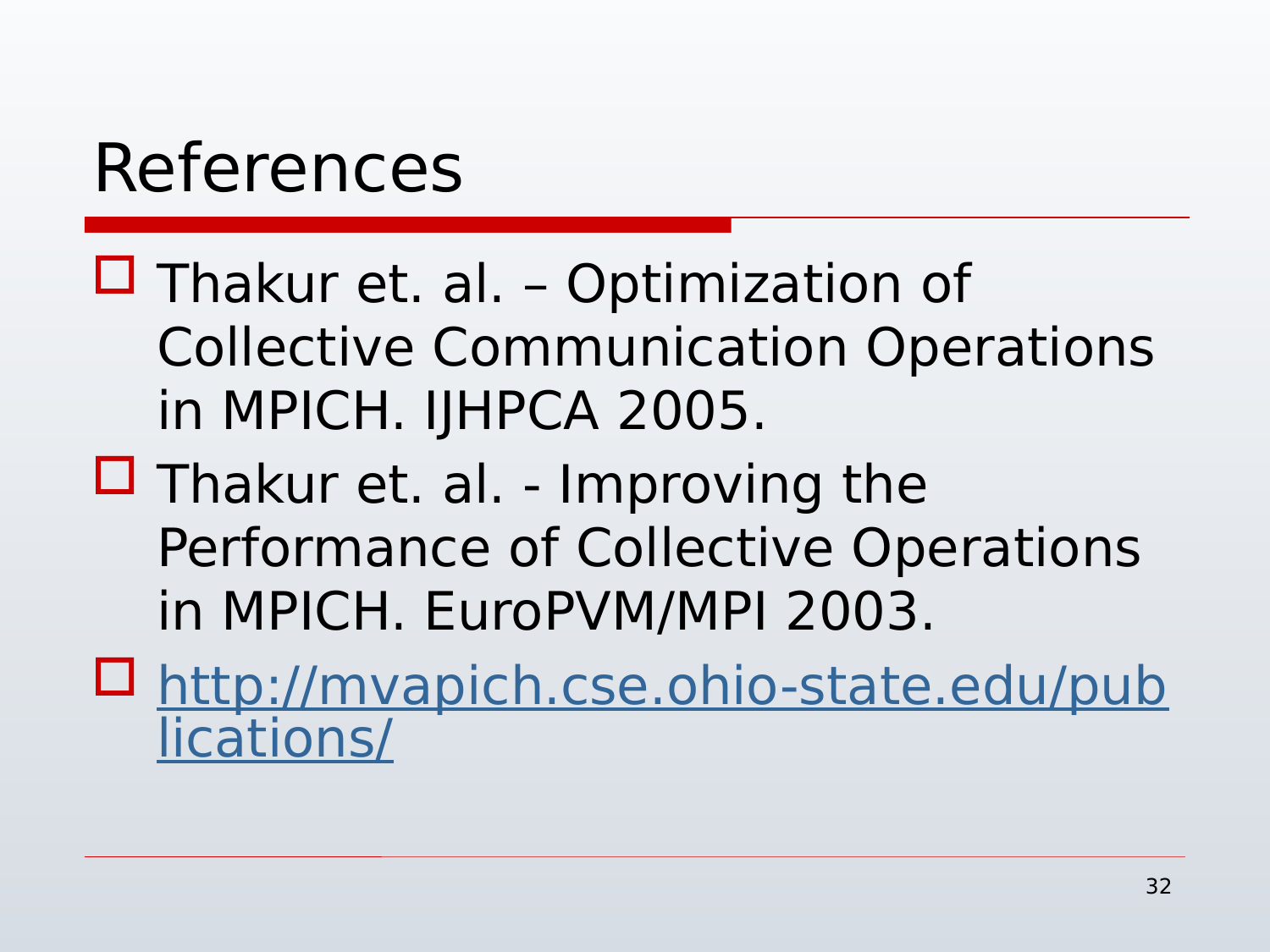

# References
Thakur et. al. – Optimization of Collective Communication Operations in MPICH. IJHPCA 2005.
Thakur et. al. - Improving the Performance of Collective Operations in MPICH. EuroPVM/MPI 2003.
http://mvapich.cse.ohio-state.edu/publications/
32